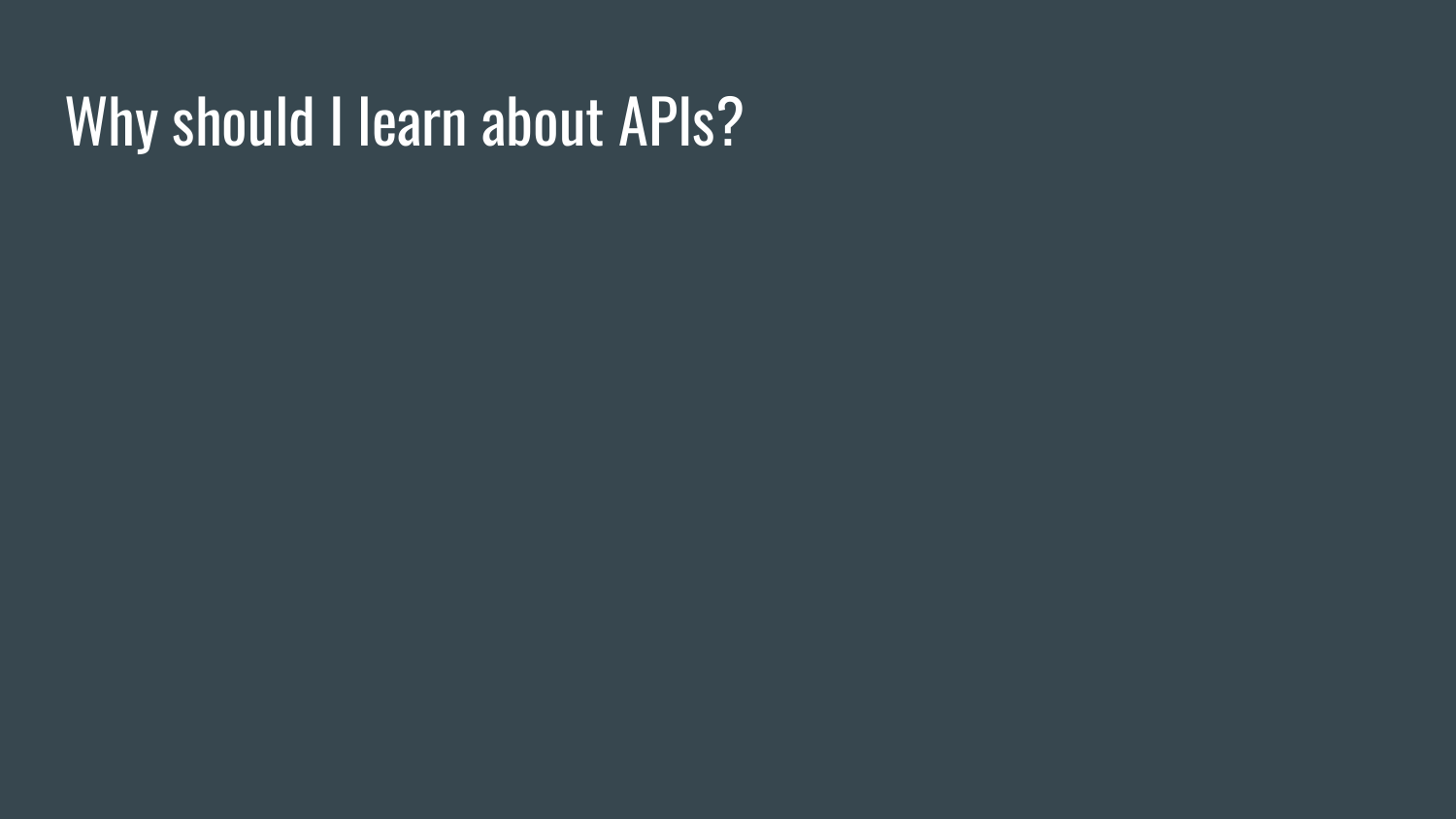

# Why should I learn about APIs?